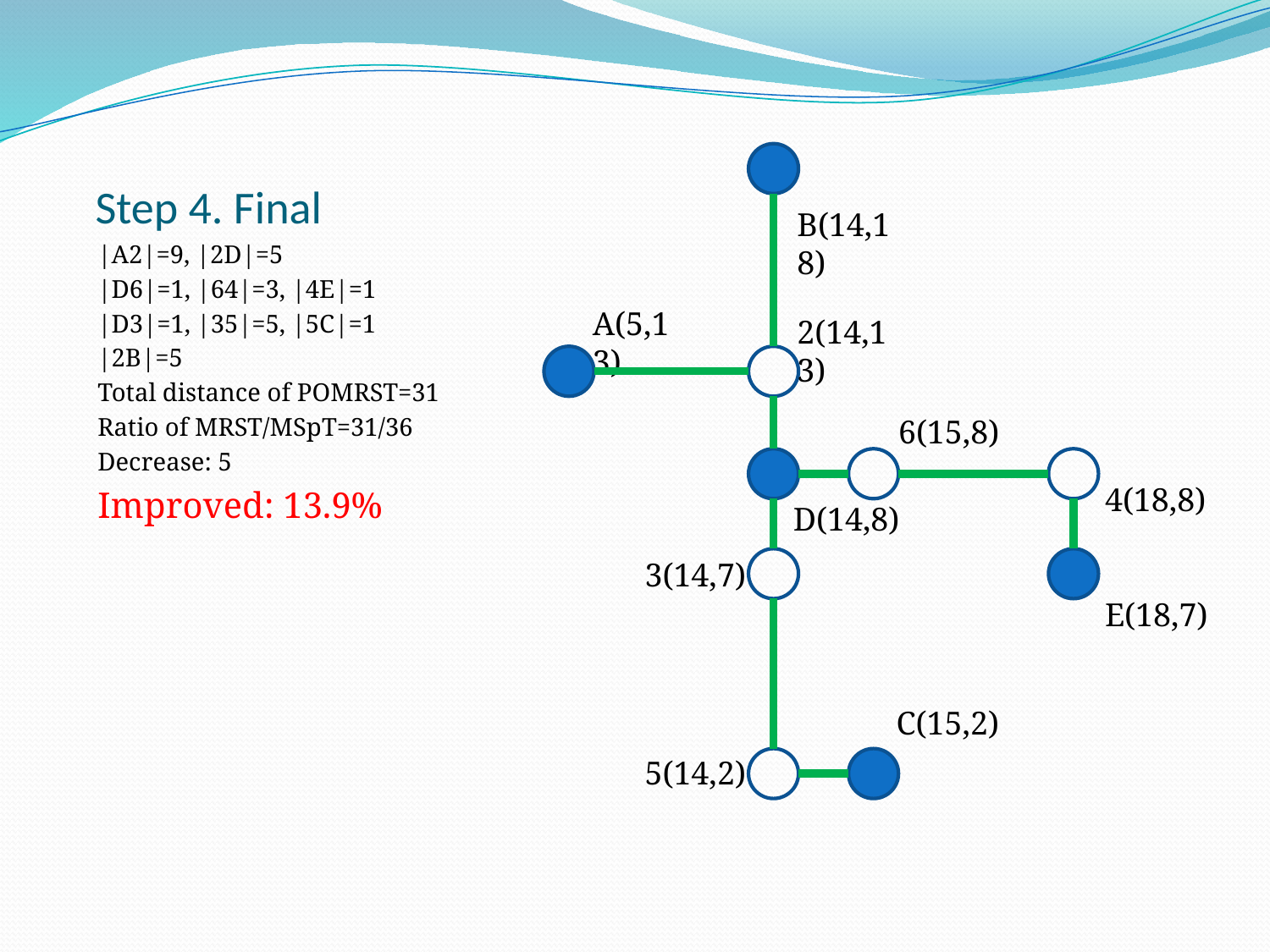

# Step 4. Final

B(14,18)
A(5,13)
D(14,8)
E(18,7)
C(15,2)
2(14,13)

6(15,8)

4(18,8)
3(14,7)

5(14,2)

|A2|=9, |2D|=5
|D6|=1, |64|=3, |4E|=1
|D3|=1, |35|=5, |5C|=1
|2B|=5
Total distance of POMRST=31
Ratio of MRST/MSpT=31/36
Decrease: 5
Improved: 13.9%